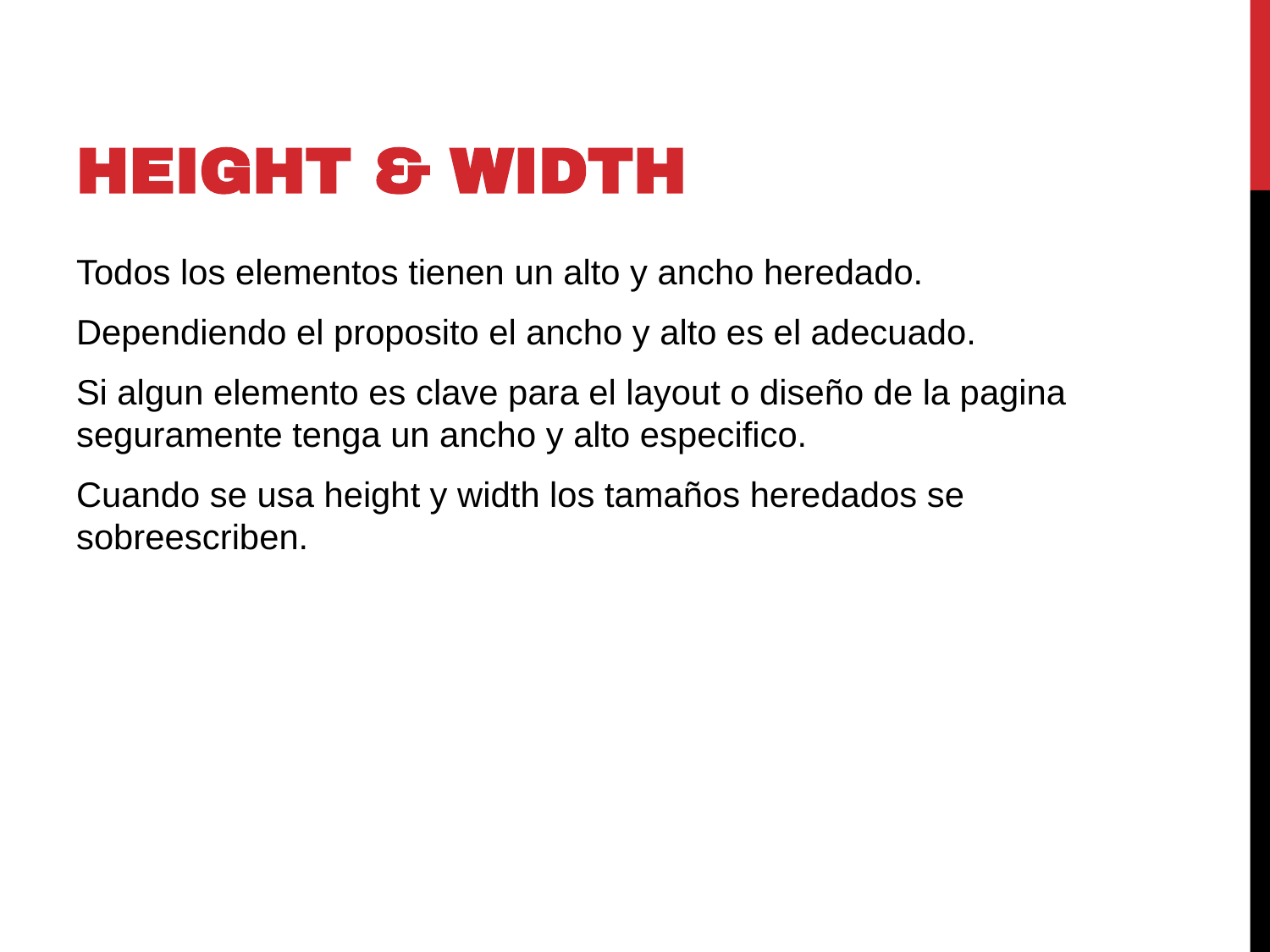

# Height & Width
Todos los elementos tienen un alto y ancho heredado.
Dependiendo el proposito el ancho y alto es el adecuado.
Si algun elemento es clave para el layout o diseño de la pagina seguramente tenga un ancho y alto especifico.
Cuando se usa height y width los tamaños heredados se sobreescriben.